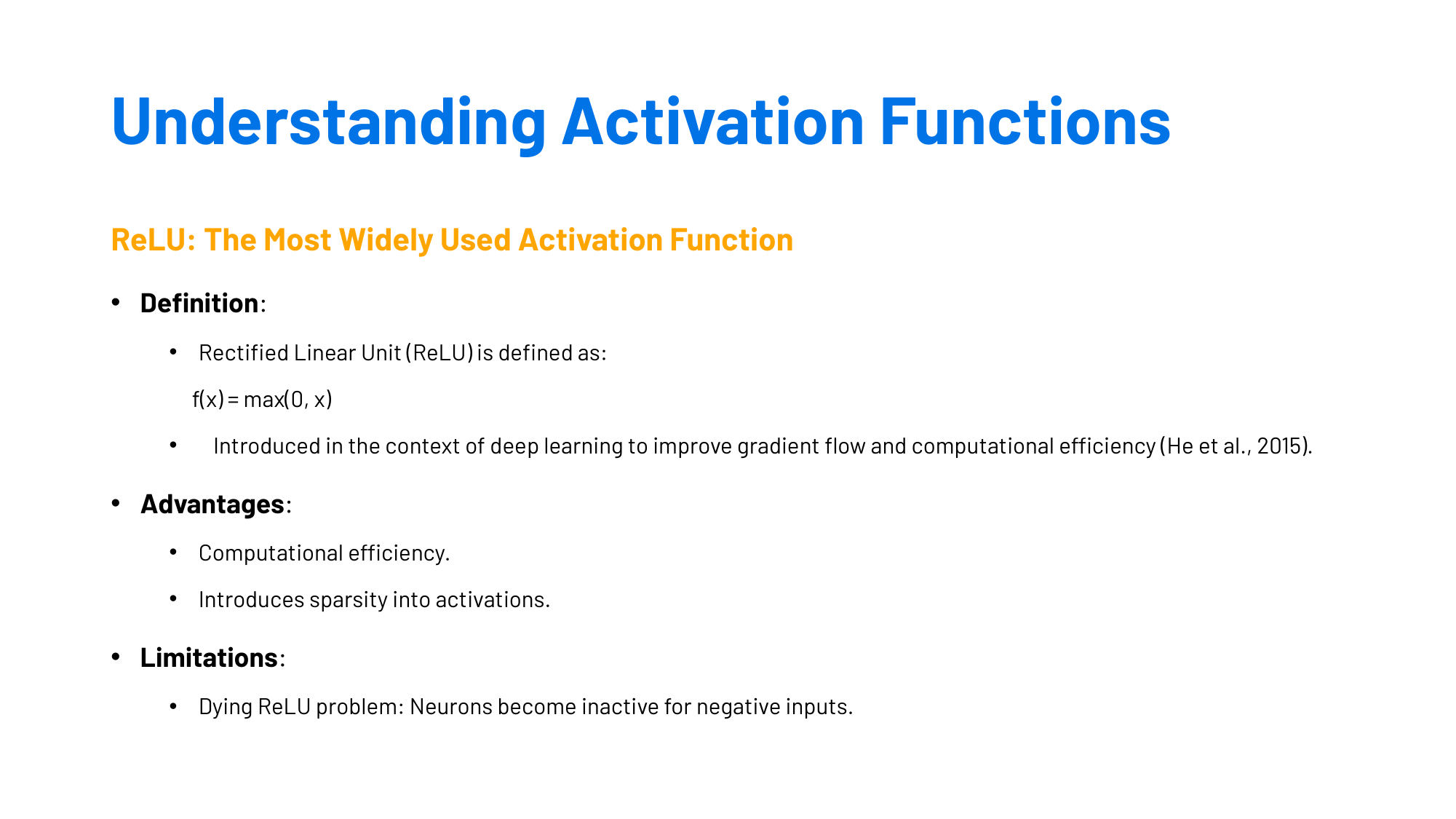

# Understanding Activation Functions
ReLU: The Most Widely Used Activation Function
Definition:
Rectified Linear Unit (ReLU) is defined as:
 f(x) = max(0, x)
Introduced in the context of deep learning to improve gradient flow and computational efficiency (He et al., 2015).
Advantages:
Computational efficiency.
Introduces sparsity into activations.
Limitations:
Dying ReLU problem: Neurons become inactive for negative inputs.